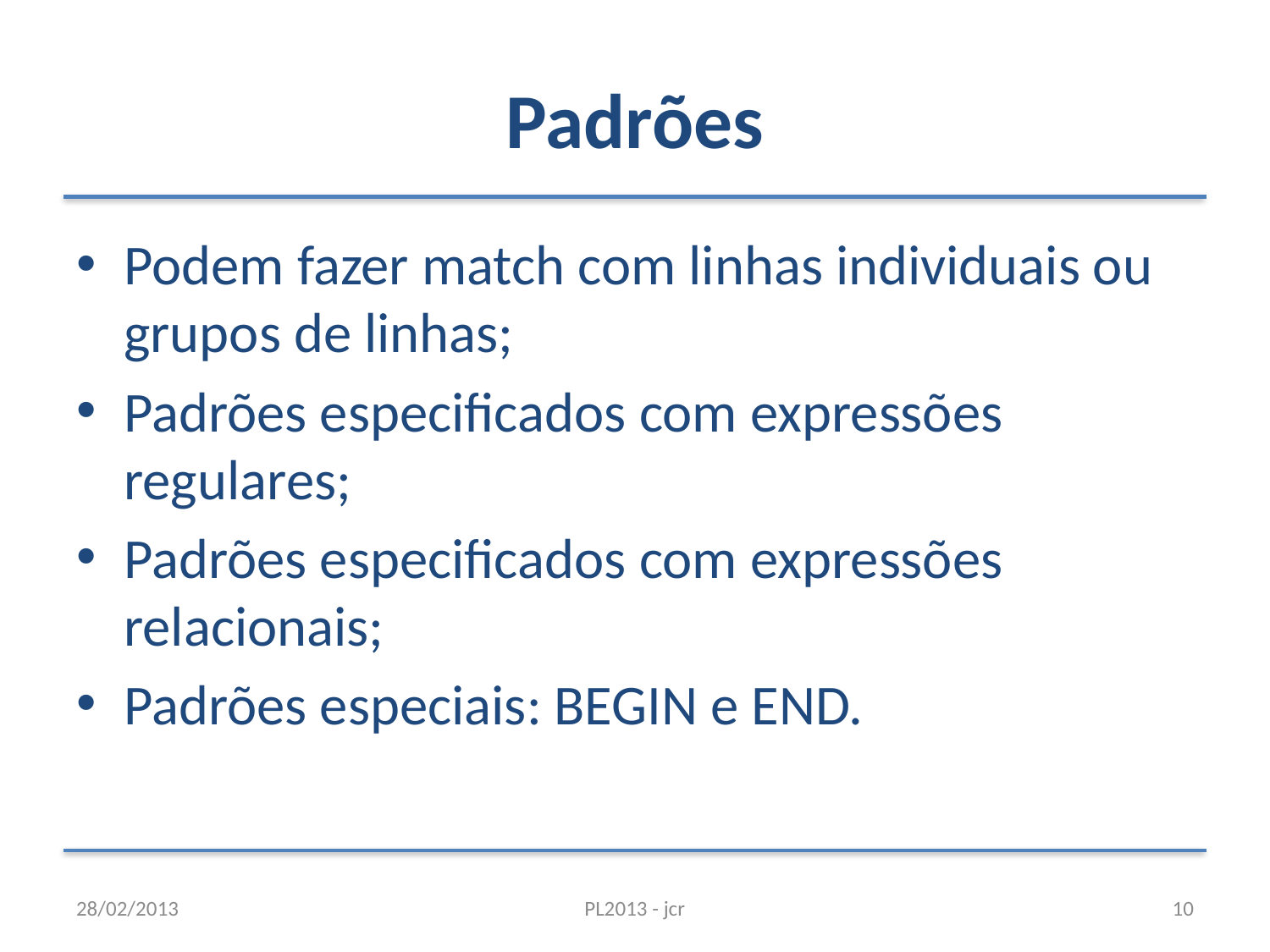

# Padrões
Podem fazer match com linhas individuais ou grupos de linhas;
Padrões especificados com expressões regulares;
Padrões especificados com expressões relacionais;
Padrões especiais: BEGIN e END.
28/02/2013
PL2013 - jcr
10